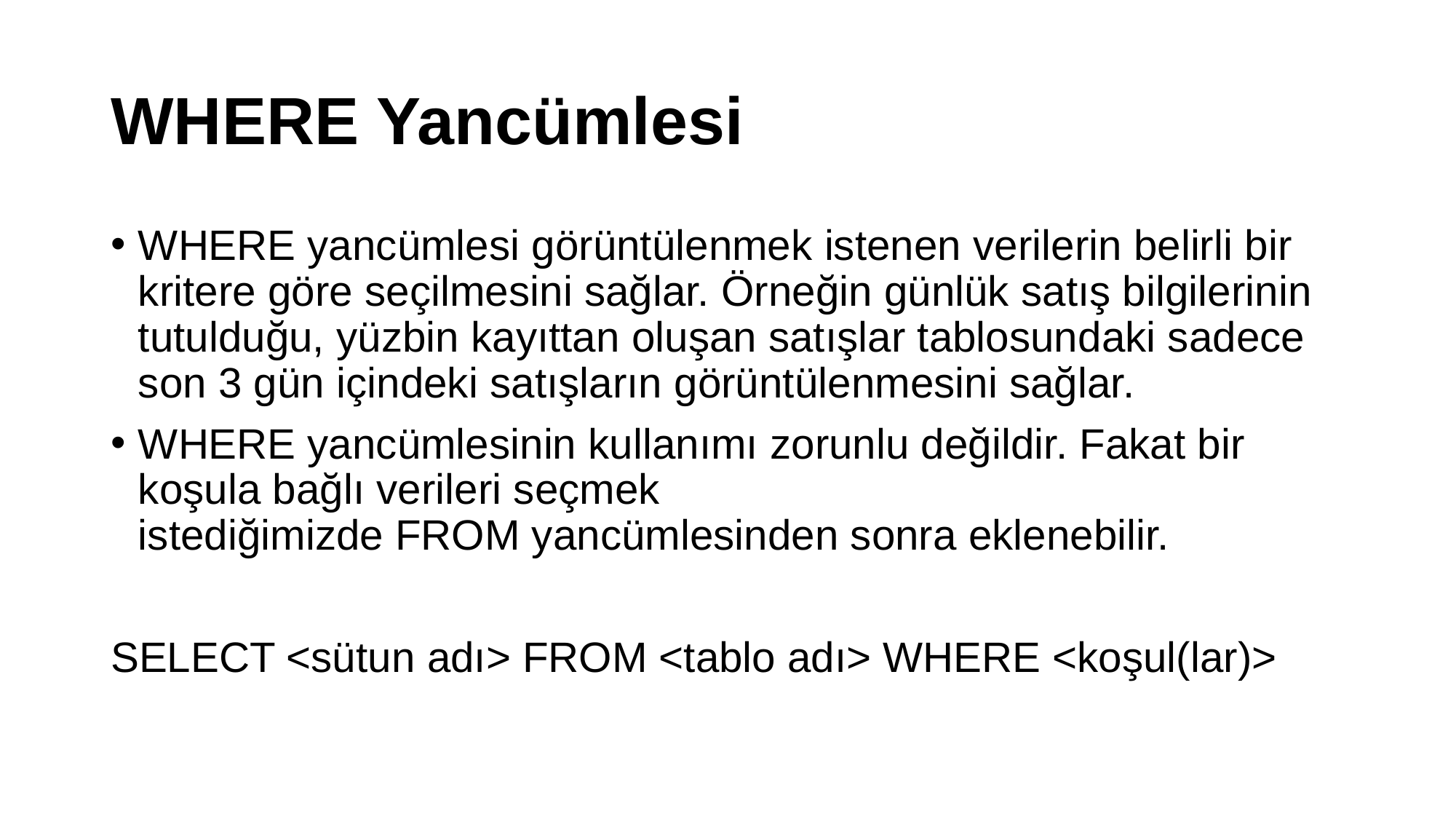

# WHERE Yancümlesi
WHERE yancümlesi görüntülenmek istenen verilerin belirli bir kritere göre seçilmesini sağlar. Örneğin günlük satış bilgilerinin tutulduğu, yüzbin kayıttan oluşan satışlar tablosundaki sadece son 3 gün içindeki satışların görüntülenmesini sağlar.
WHERE yancümlesinin kullanımı zorunlu değildir. Fakat bir koşula bağlı verileri seçmek istediğimizde FROM yancümlesinden sonra eklenebilir.

SELECT <sütun adı> FROM <tablo adı> WHERE <koşul(lar)>